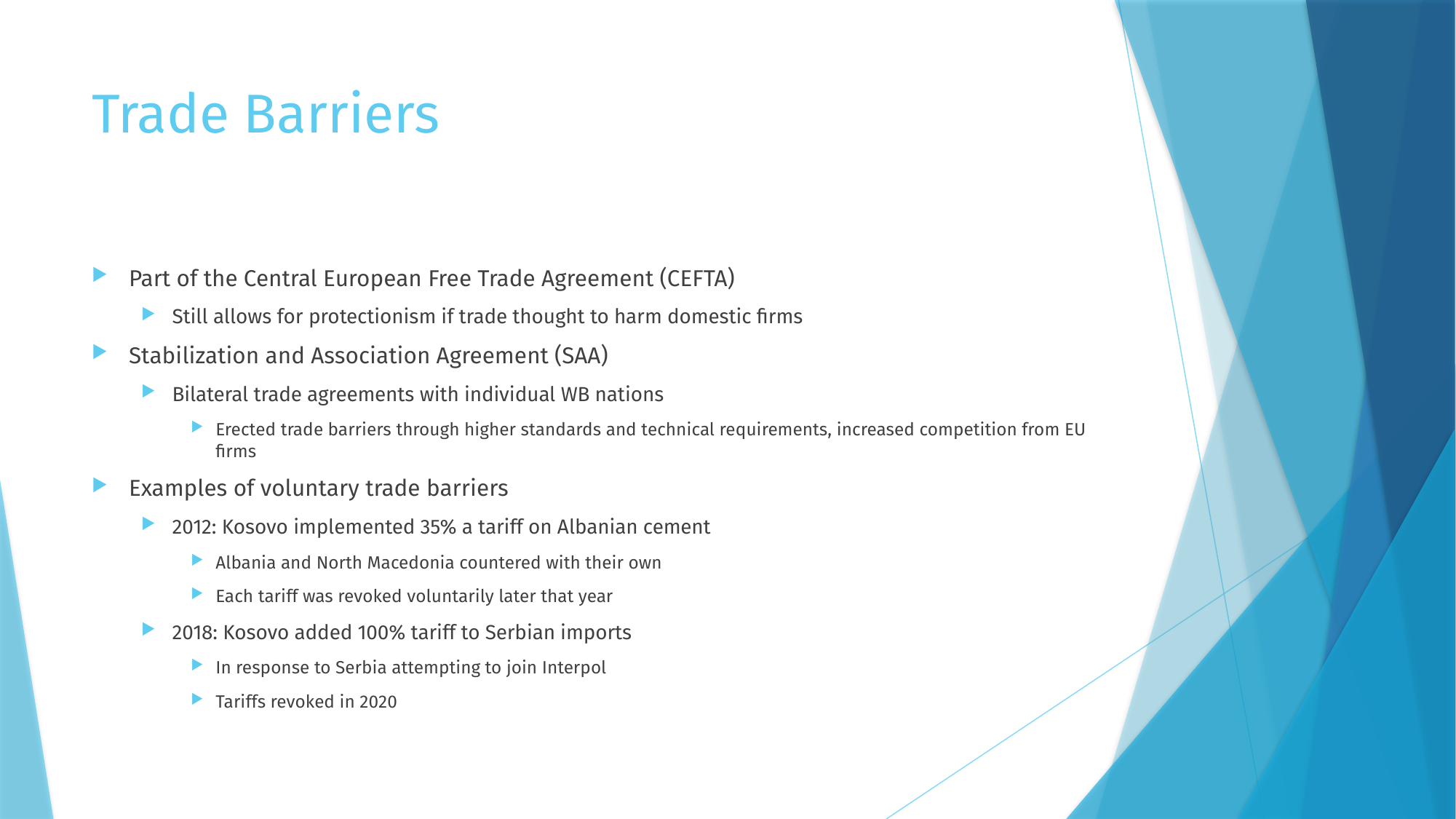

# Trade Barriers
Part of the Central European Free Trade Agreement (CEFTA)
Still allows for protectionism if trade thought to harm domestic firms
Stabilization and Association Agreement (SAA)
Bilateral trade agreements with individual WB nations
Erected trade barriers through higher standards and technical requirements, increased competition from EU firms
Examples of voluntary trade barriers
2012: Kosovo implemented 35% a tariff on Albanian cement
Albania and North Macedonia countered with their own
Each tariff was revoked voluntarily later that year
2018: Kosovo added 100% tariff to Serbian imports
In response to Serbia attempting to join Interpol
Tariffs revoked in 2020